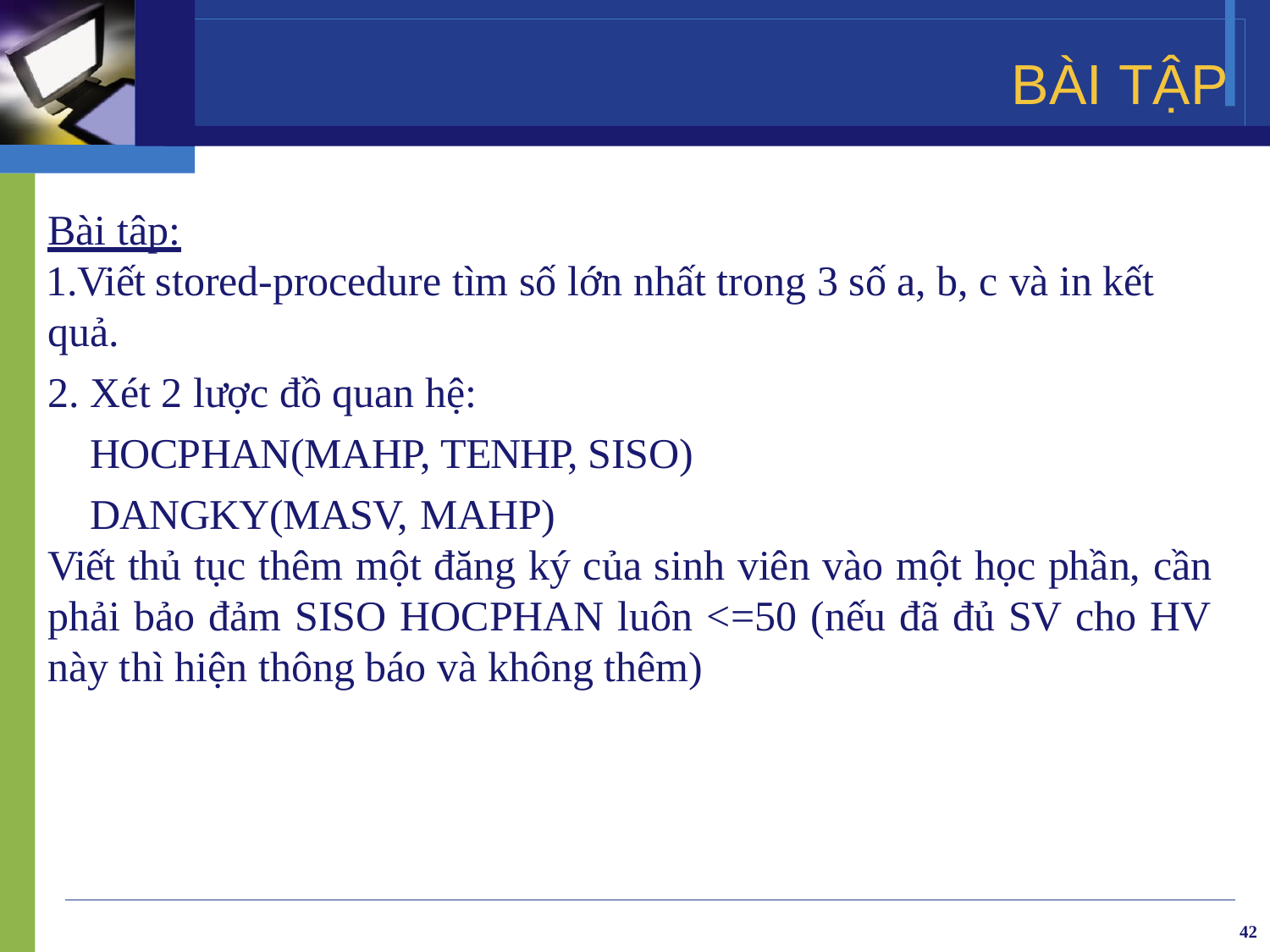

# BÀI TẬP
Bài tập:
Viết stored-procedure tìm số lớn nhất trong 3 số a, b, c và in kết  quả.
Xét 2 lược đồ quan hệ:
HOCPHAN(MAHP, TENHP, SISO)  DANGKY(MASV, MAHP)
Viết thủ tục thêm một đăng ký của sinh viên vào một học phần, cần  phải bảo đảm SISO HOCPHAN luôn <=50 (nếu đã đủ SV cho HV  này thì hiện thông báo và không thêm)
42